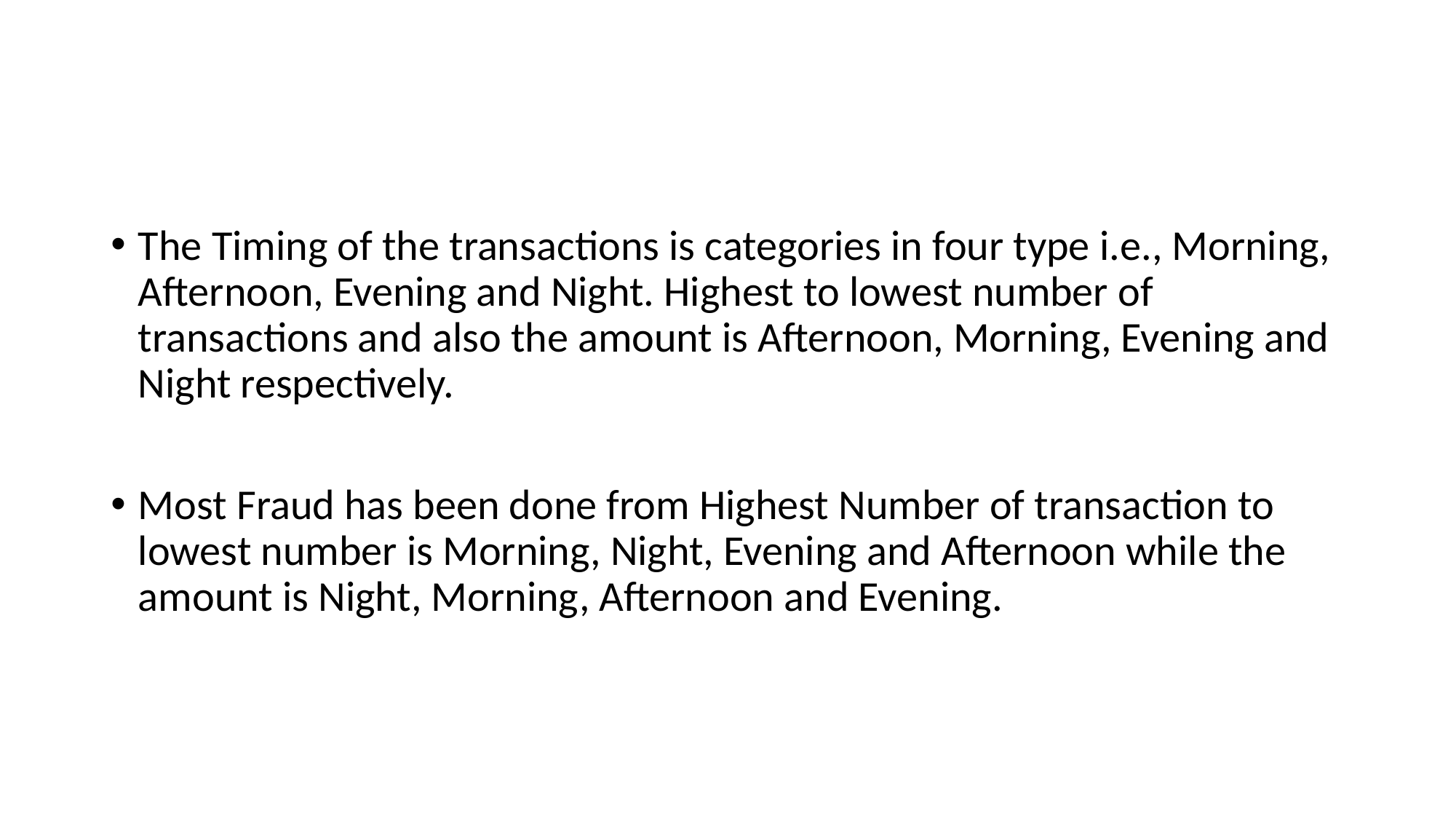

#
The Timing of the transactions is categories in four type i.e., Morning, Afternoon, Evening and Night. Highest to lowest number of transactions and also the amount is Afternoon, Morning, Evening and Night respectively.

Most Fraud has been done from Highest Number of transaction to lowest number is Morning, Night, Evening and Afternoon while the amount is Night, Morning, Afternoon and Evening.